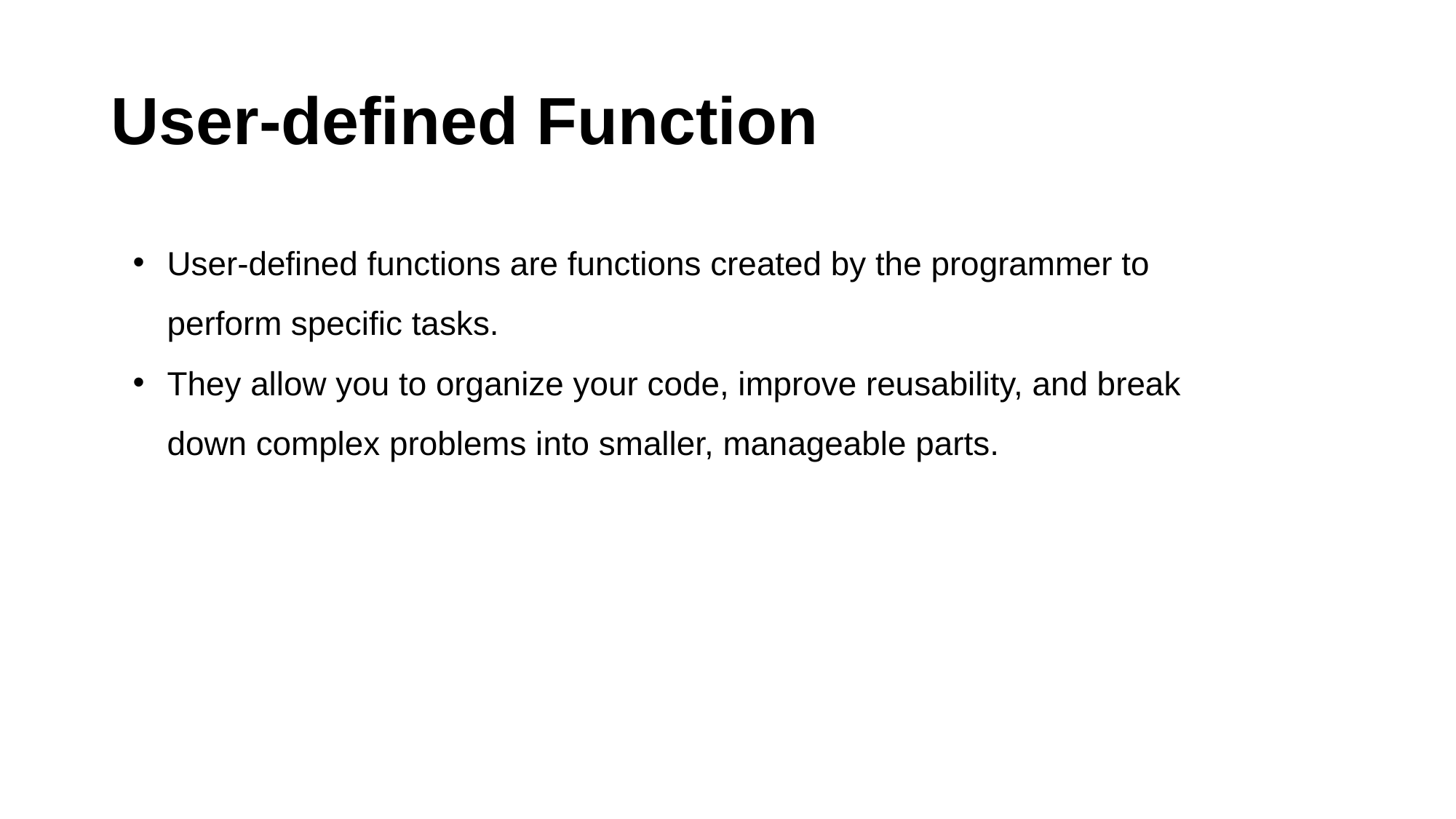

# User-defined Function
User-defined functions are functions created by the programmer to perform specific tasks.
They allow you to organize your code, improve reusability, and break down complex problems into smaller, manageable parts.